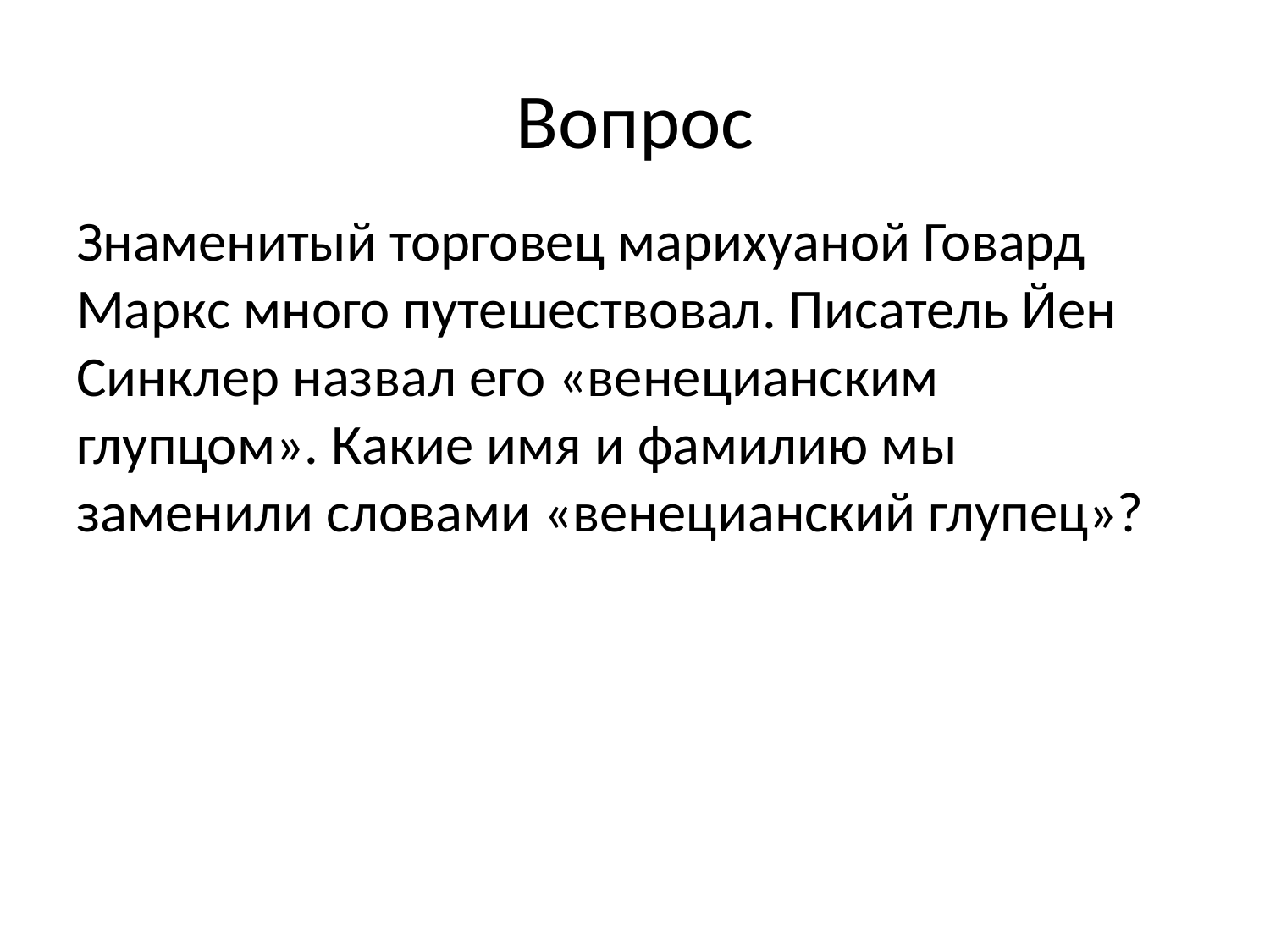

# Вопрос
Знаменитый торговец марихуаной Говард Маркс много путешествовал. Писатель Йен Синклер назвал его «венецианским глупцом». Какие имя и фамилию мы заменили словами «венецианский глупец»?